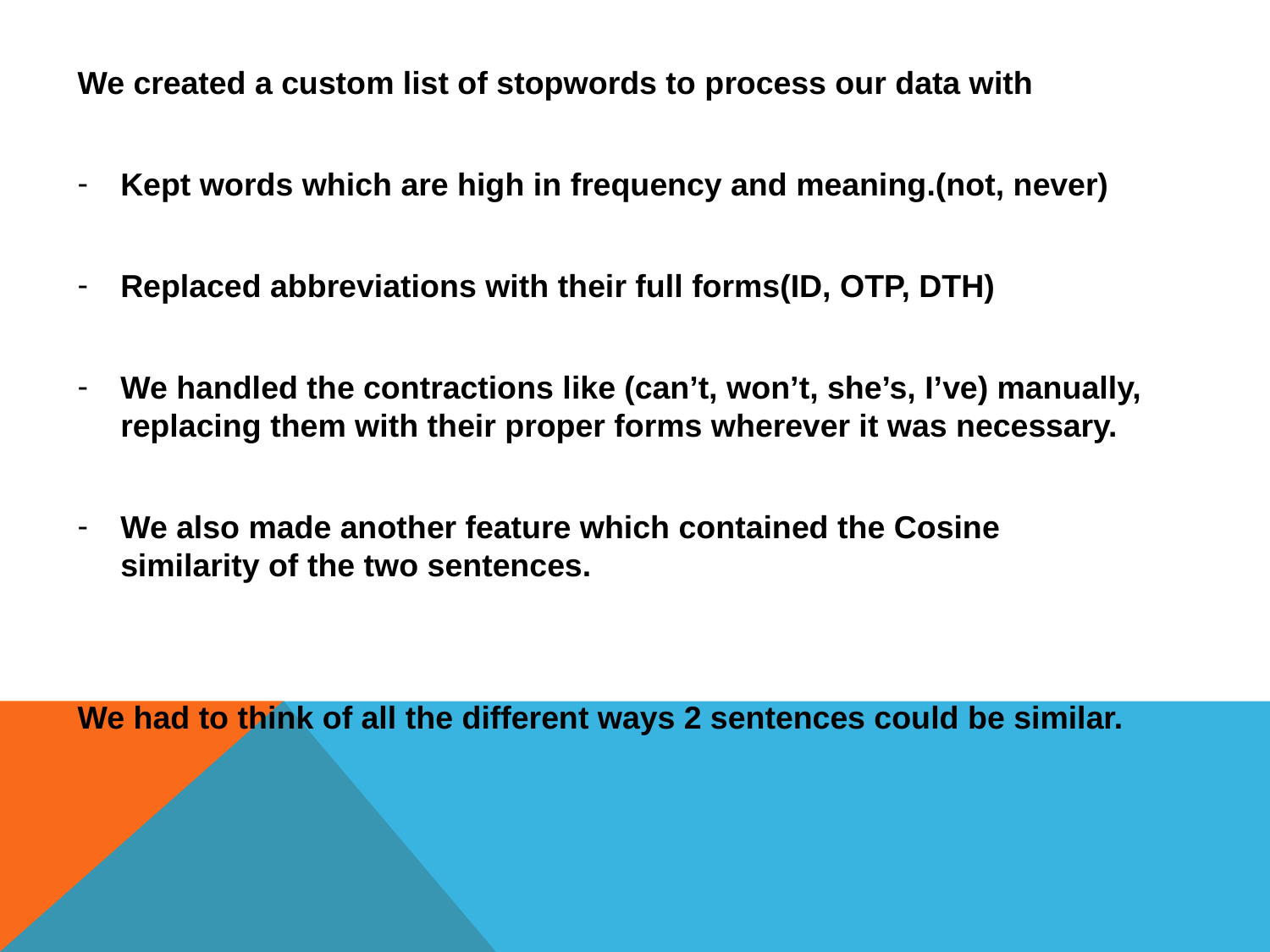

We created a custom list of stopwords to process our data with

Kept words which are high in frequency and meaning.(not, never)

Replaced abbreviations with their full forms(ID, OTP, DTH)

We handled the contractions like (can’t, won’t, she’s, I’ve) manually, replacing them with their proper forms wherever it was necessary.

We also made another feature which contained the Cosine similarity of the two sentences.

We had to think of all the different ways 2 sentences could be similar.